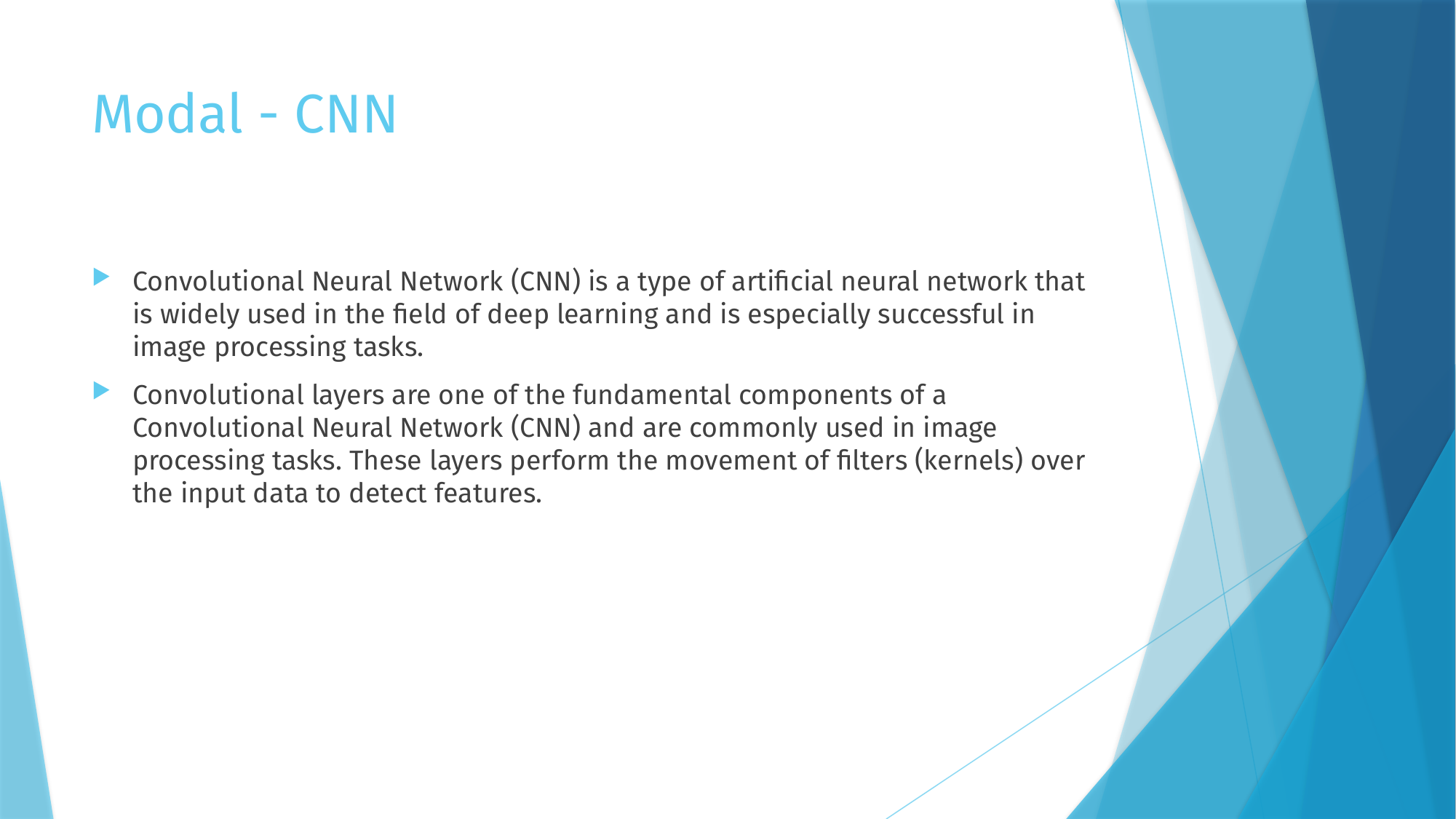

# Modal - CNN
Convolutional Neural Network (CNN) is a type of artificial neural network that is widely used in the field of deep learning and is especially successful in image processing tasks.
Convolutional layers are one of the fundamental components of a Convolutional Neural Network (CNN) and are commonly used in image processing tasks. These layers perform the movement of filters (kernels) over the input data to detect features.